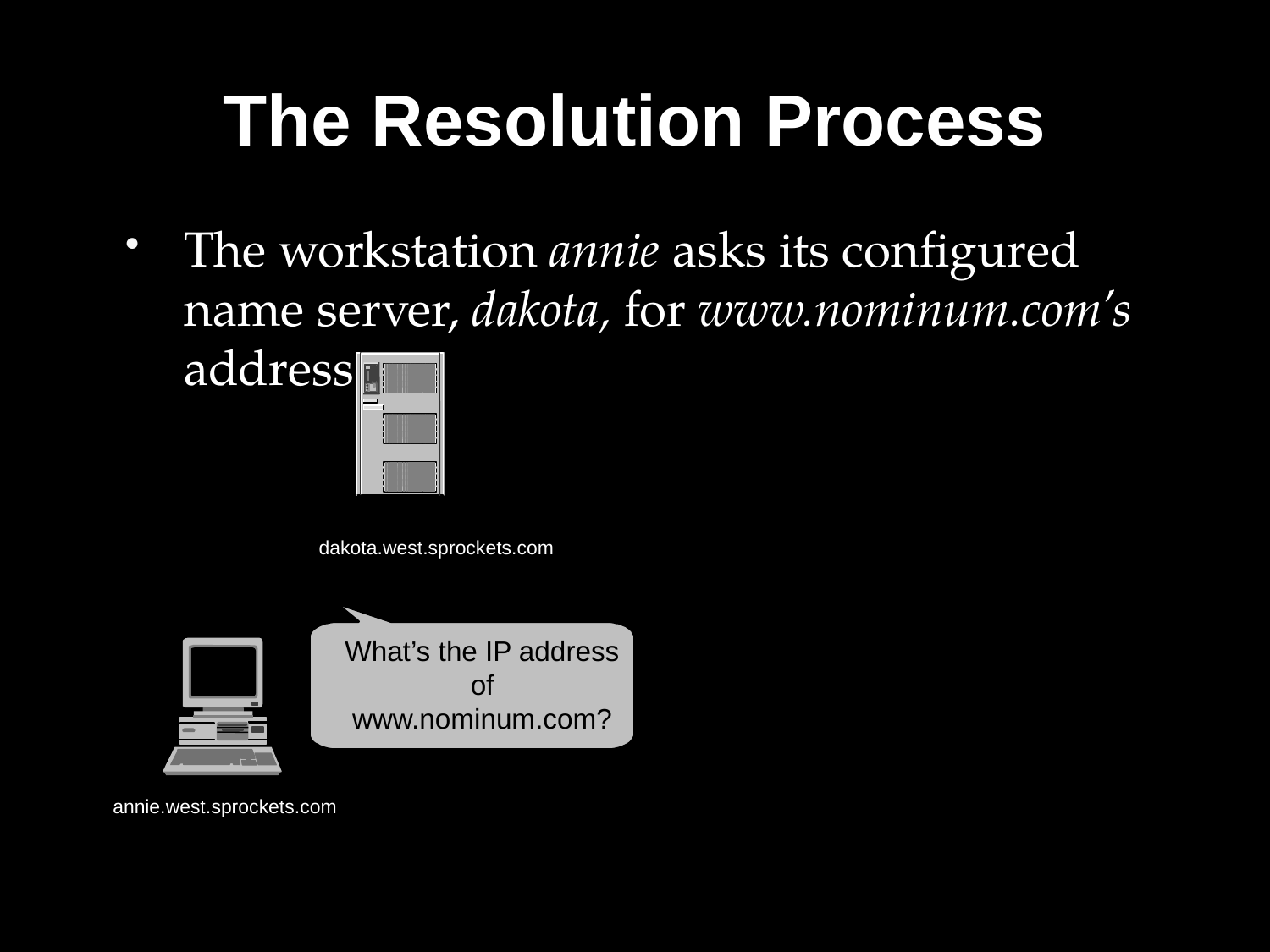

# The Resolution Process
The workstation annie asks its configured name server, dakota, for www.nominum.com’s address

dakota.west.sprockets.com

What’s the IP address of www.nominum.com?

annie.west.sprockets.com
ping www.nominum.com.